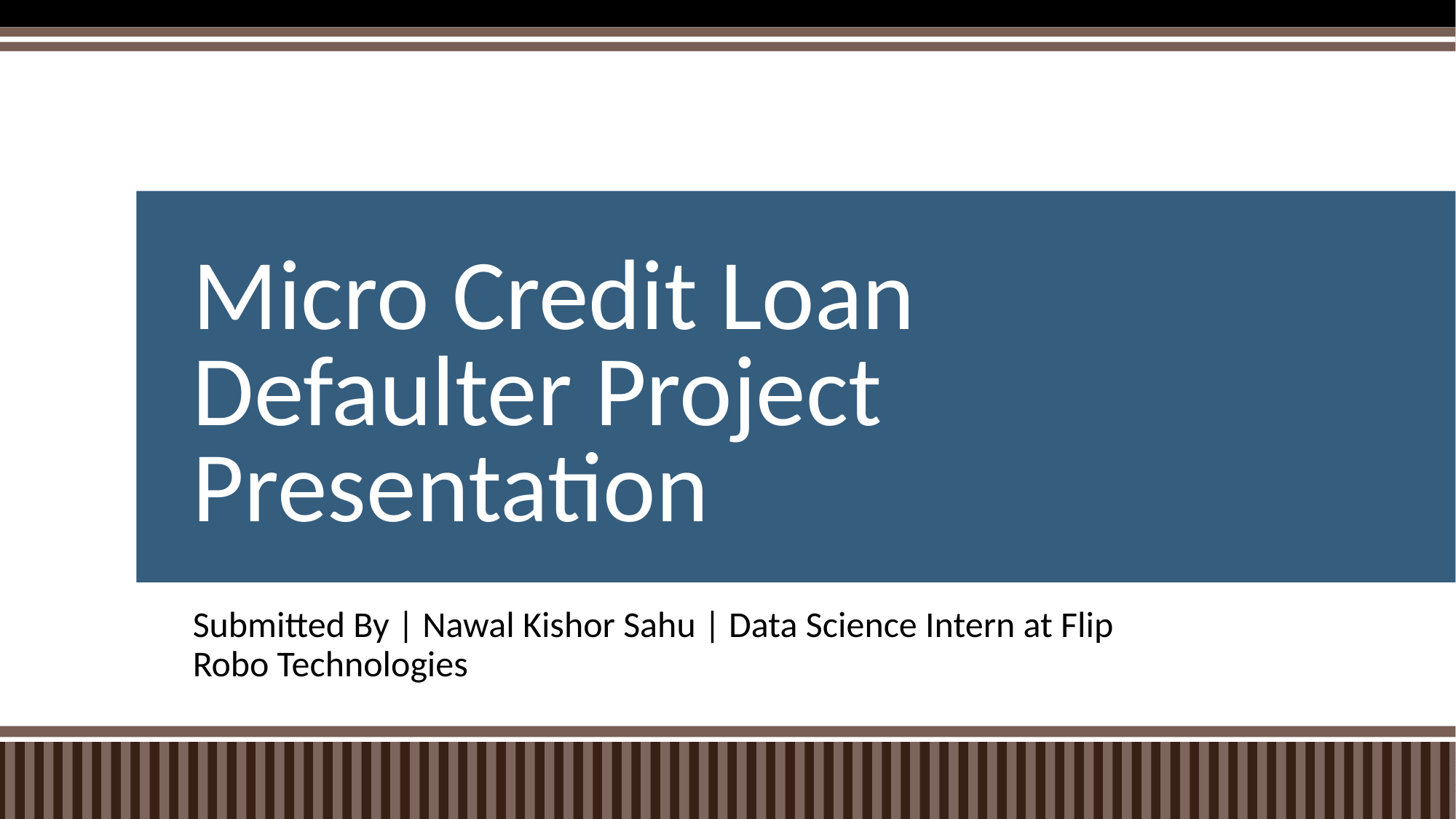

# Micro Credit Loan Defaulter Project Presentation
Submitted By | Nawal Kishor Sahu | Data Science Intern at Flip Robo Technologies